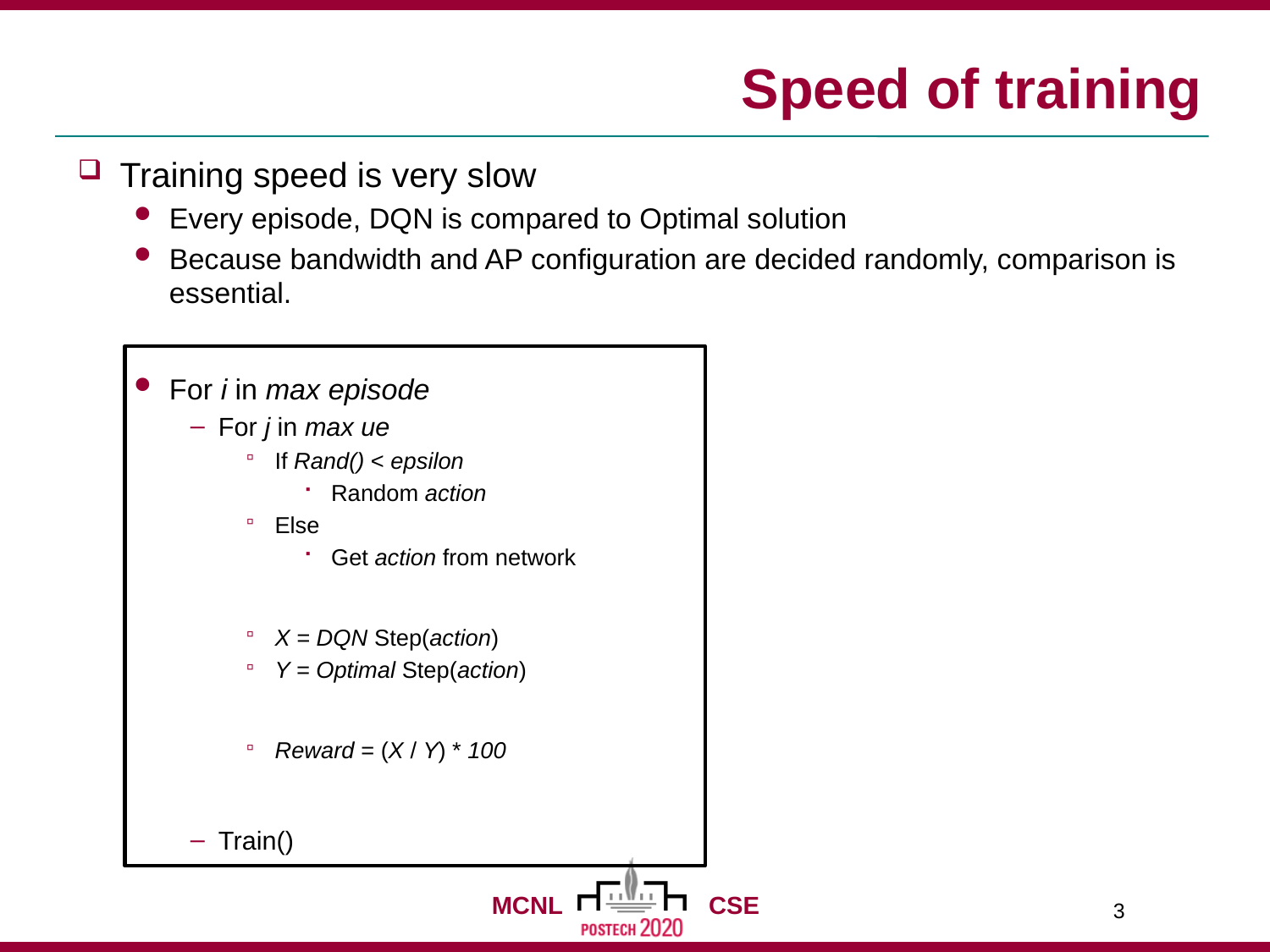

# Speed of training
Training speed is very slow
Every episode, DQN is compared to Optimal solution
Because bandwidth and AP configuration are decided randomly, comparison is essential.

For i in max episode
For j in max ue
If Rand() < epsilon
Random action
Else
Get action from network

X = DQN Step(action)
Y = Optimal Step(action)

Reward = (X / Y) * 100

Train()

3